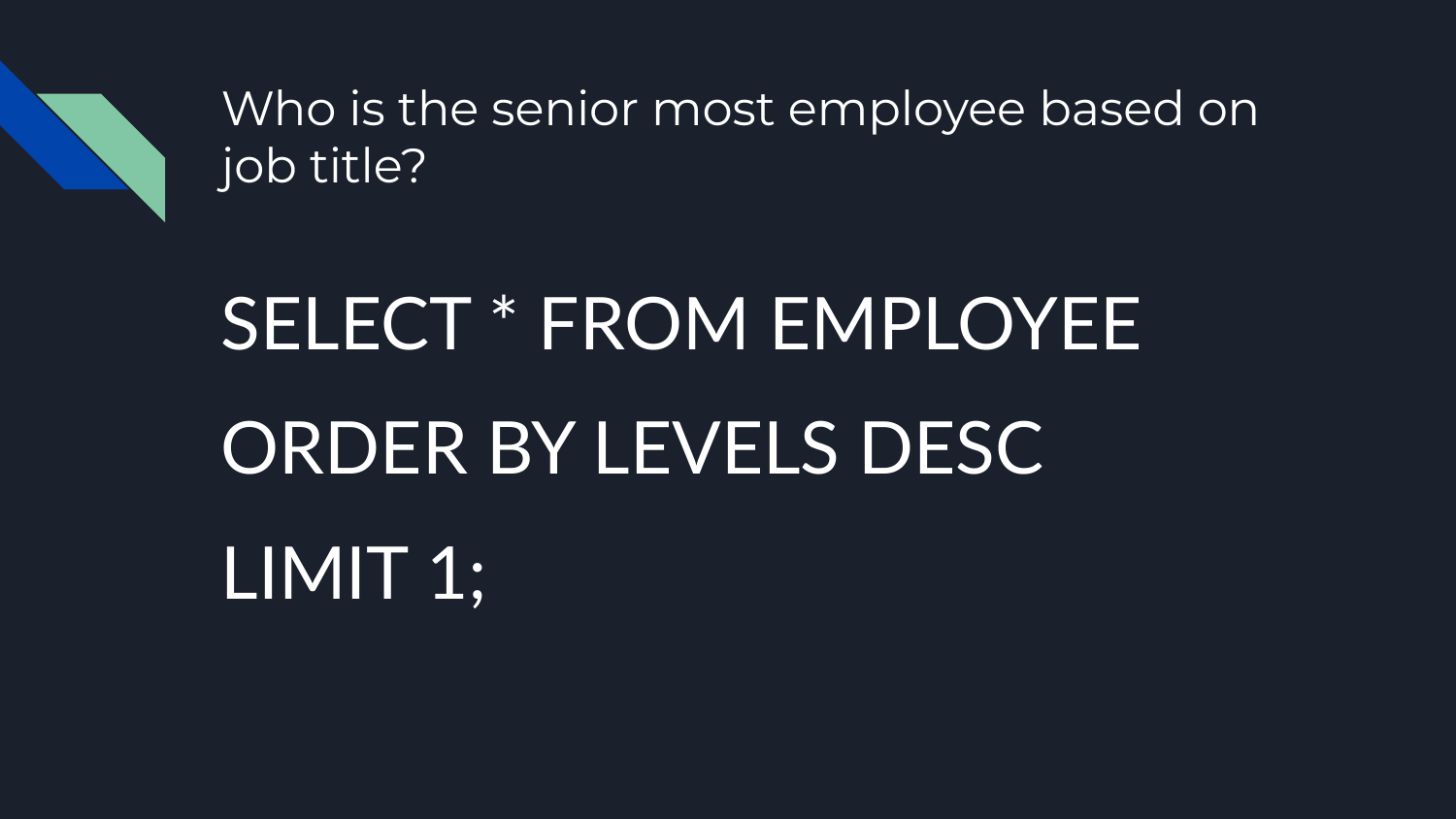

# Who is the senior most employee based on job title?
SELECT * FROM EMPLOYEE
ORDER BY LEVELS DESC
LIMIT 1;